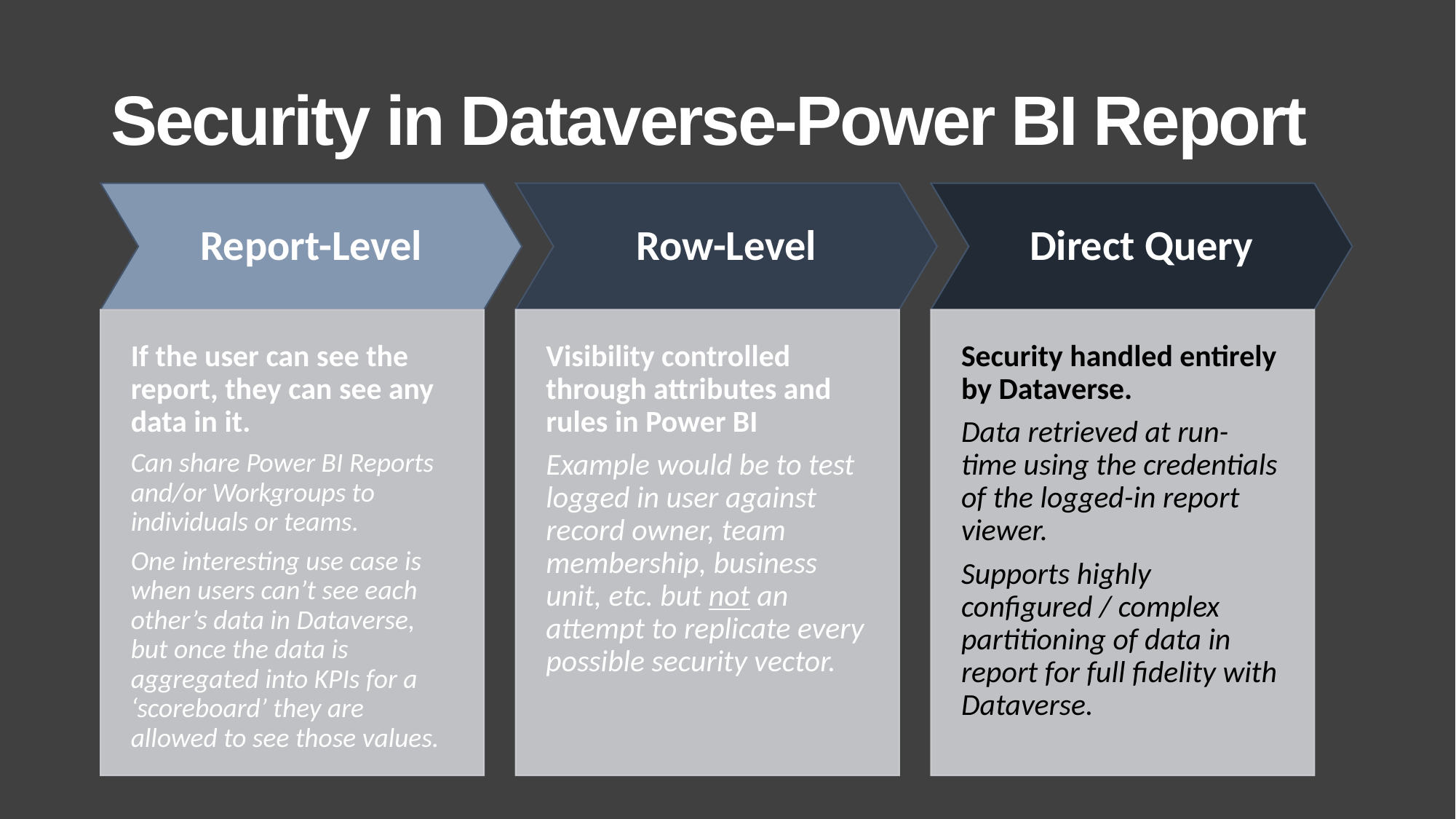

# Security in Dataverse-Power BI Report
Report-Level
If the user can see the report, they can see any data in it.
Can share Power BI Reports and/or Workgroups to individuals or teams.
One interesting use case is when users can’t see each other’s data in Dataverse, but once the data is aggregated into KPIs for a ‘scoreboard’ they are allowed to see those values.
Row-Level
Visibility controlled through attributes and rules in Power BI
Example would be to test logged in user against record owner, team membership, business unit, etc. but not an attempt to replicate every possible security vector.
Direct Query
Security handled entirely by Dataverse.
Data retrieved at run-time using the credentials of the logged-in report viewer.
Supports highly configured / complex partitioning of data in report for full fidelity with Dataverse.